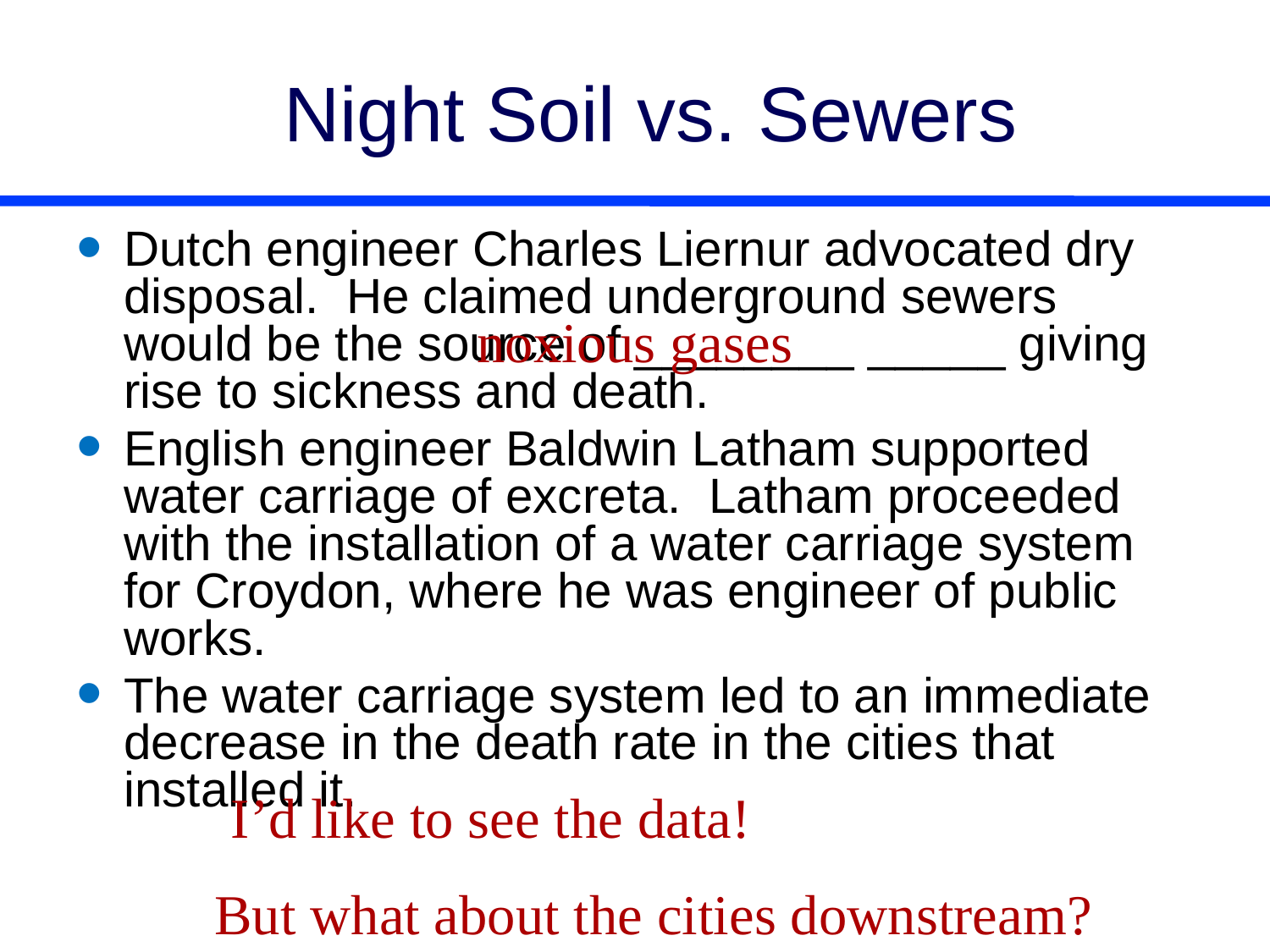

# Night Soil vs. Sewers
Dutch engineer Charles Liernur advocated dry disposal.  He claimed underground sewers would be the source of ________ _____ giving rise to sickness and death.
English engineer Baldwin Latham supported water carriage of excreta.  Latham proceeded with the installation of a water carriage system for Croydon, where he was engineer of public works.
The water carriage system led to an immediate decrease in the death rate in the cities that installed it.
noxious gases
I’d like to see the data!
But what about the cities downstream?